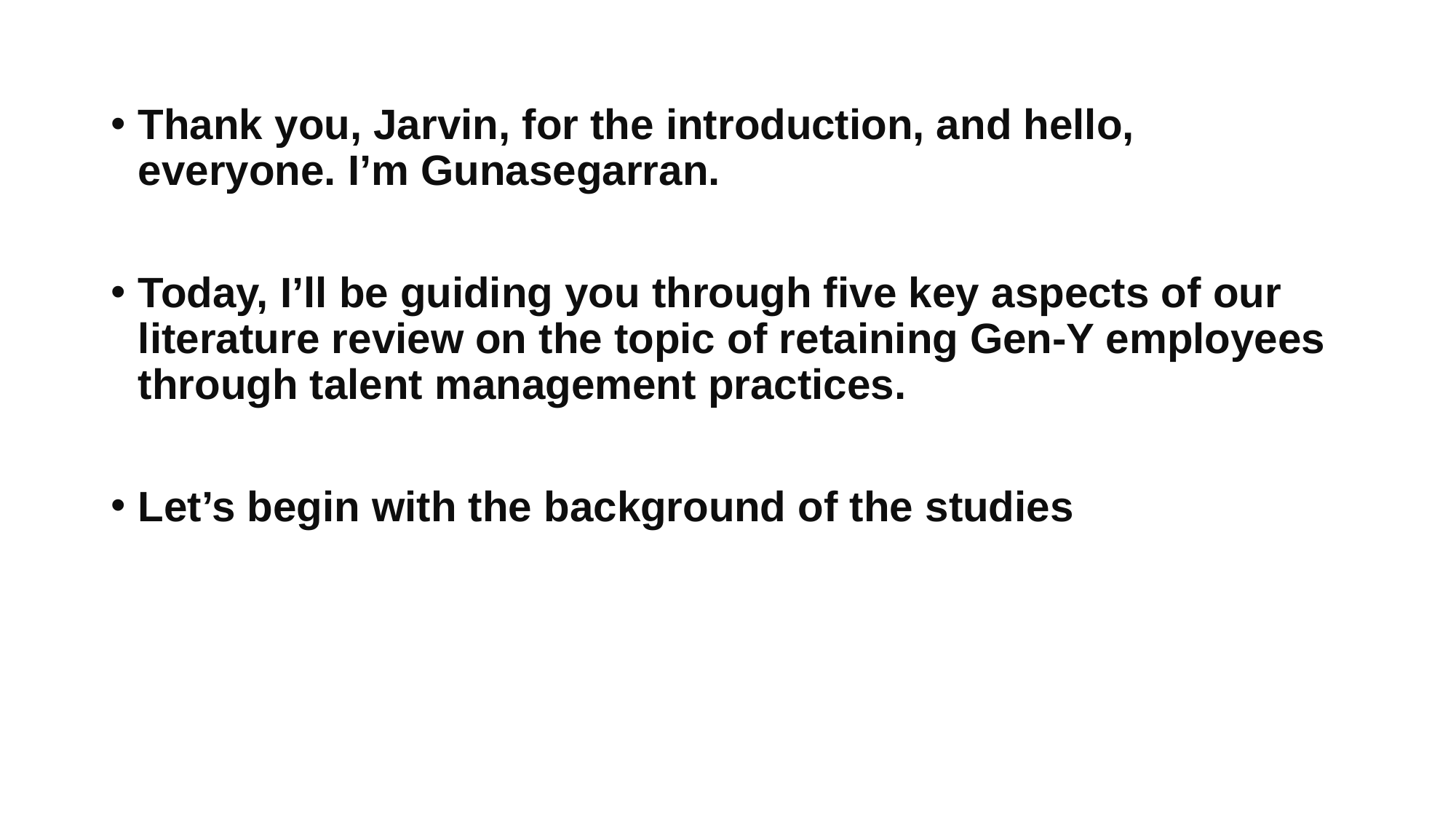

Thank you, Jarvin, for the introduction, and hello, everyone. I’m Gunasegarran.

Today, I’ll be guiding you through five key aspects of our literature review on the topic of retaining Gen-Y employees through talent management practices.

Let’s begin with the background of the studies